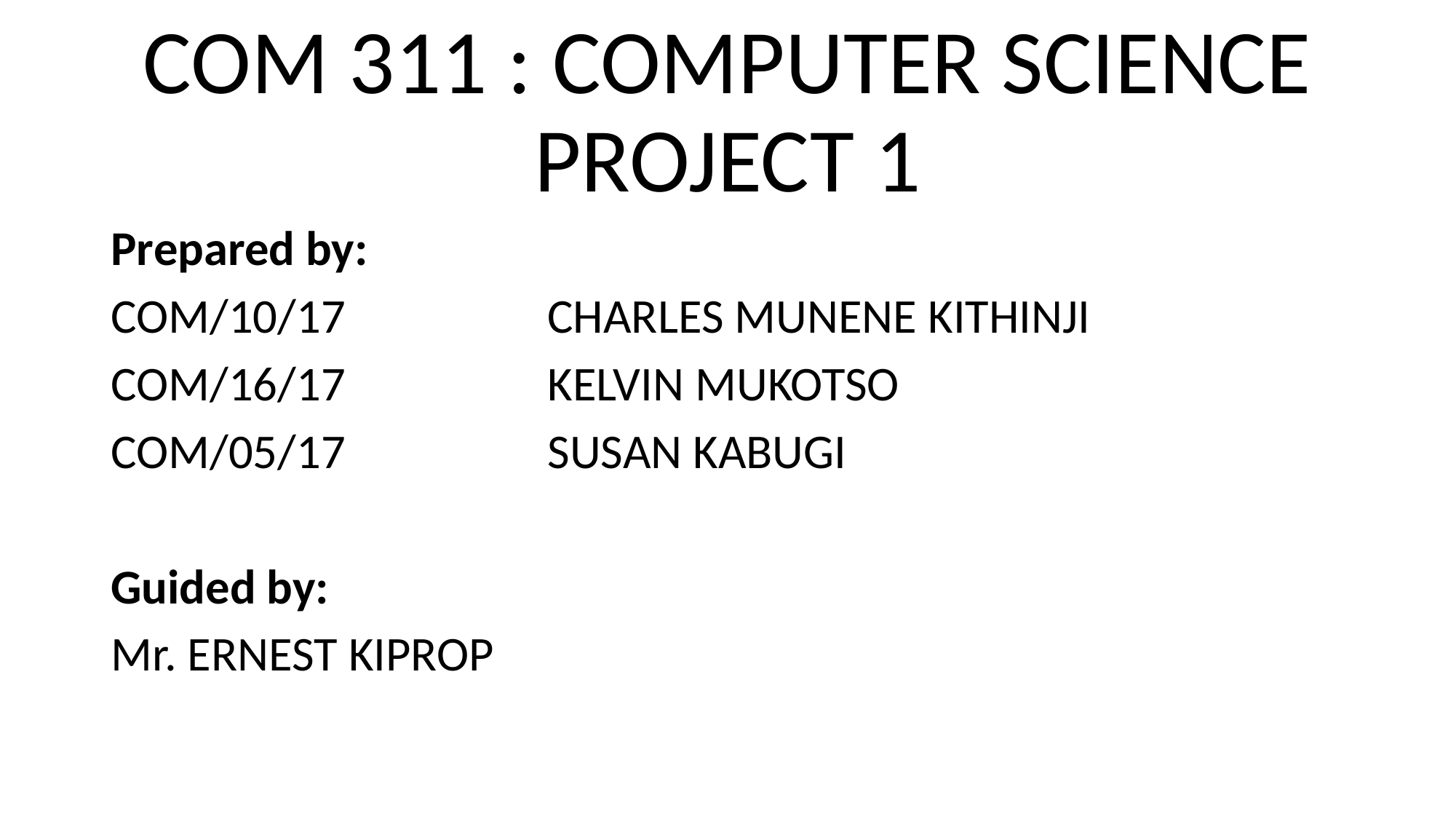

# COM 311 : COMPUTER SCIENCE PROJECT 1
Prepared by:
COM/10/17		CHARLES MUNENE KITHINJI
COM/16/17		KELVIN MUKOTSO
COM/05/17		SUSAN KABUGI

Guided by:
Mr. ERNEST KIPROP